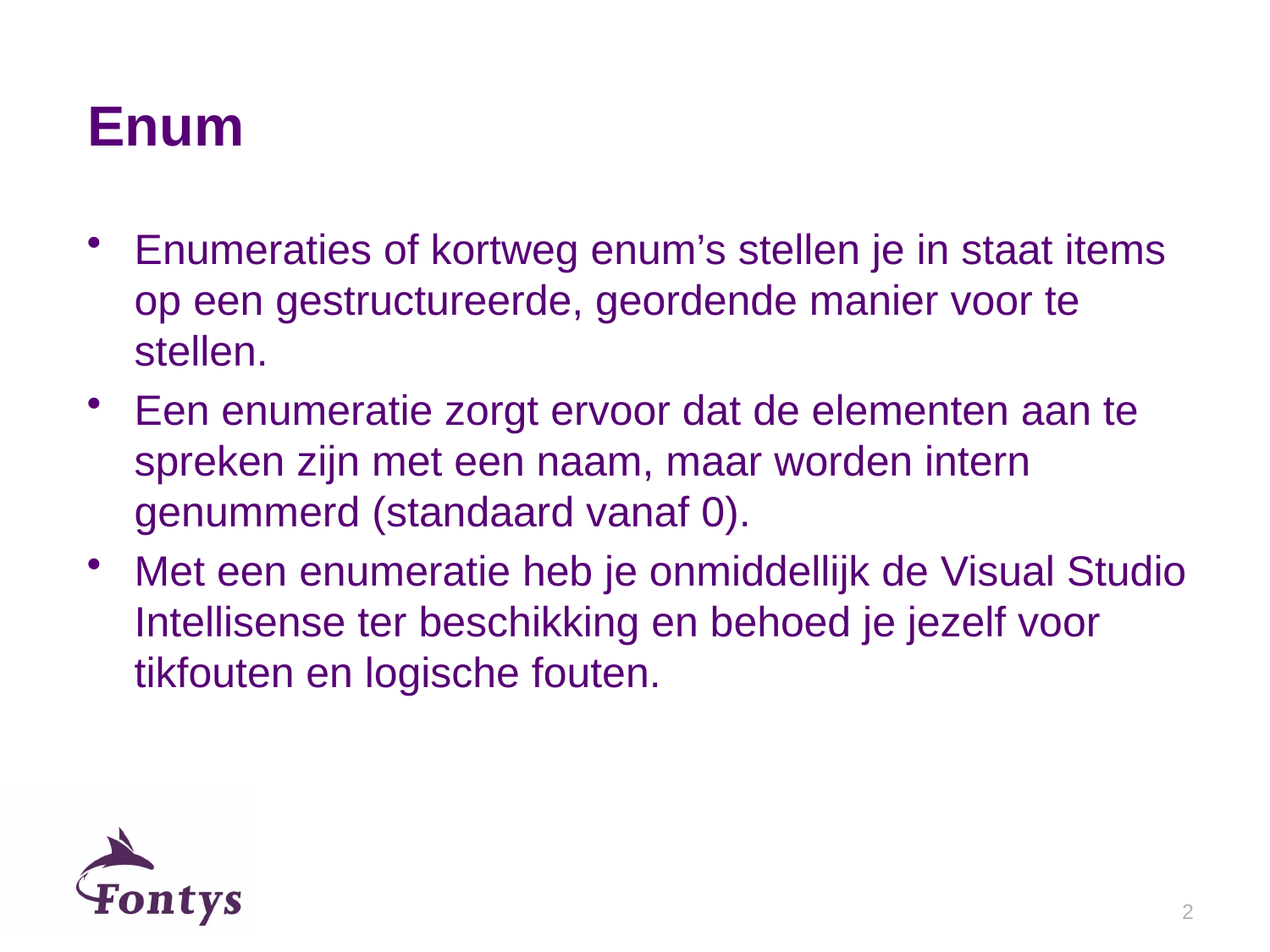

# Enum
Enumeraties of kortweg enum’s stellen je in staat items op een gestructureerde, geordende manier voor te stellen.
Een enumeratie zorgt ervoor dat de elementen aan te spreken zijn met een naam, maar worden intern genummerd (standaard vanaf 0).
Met een enumeratie heb je onmiddellijk de Visual Studio Intellisense ter beschikking en behoed je jezelf voor tikfouten en logische fouten.
2